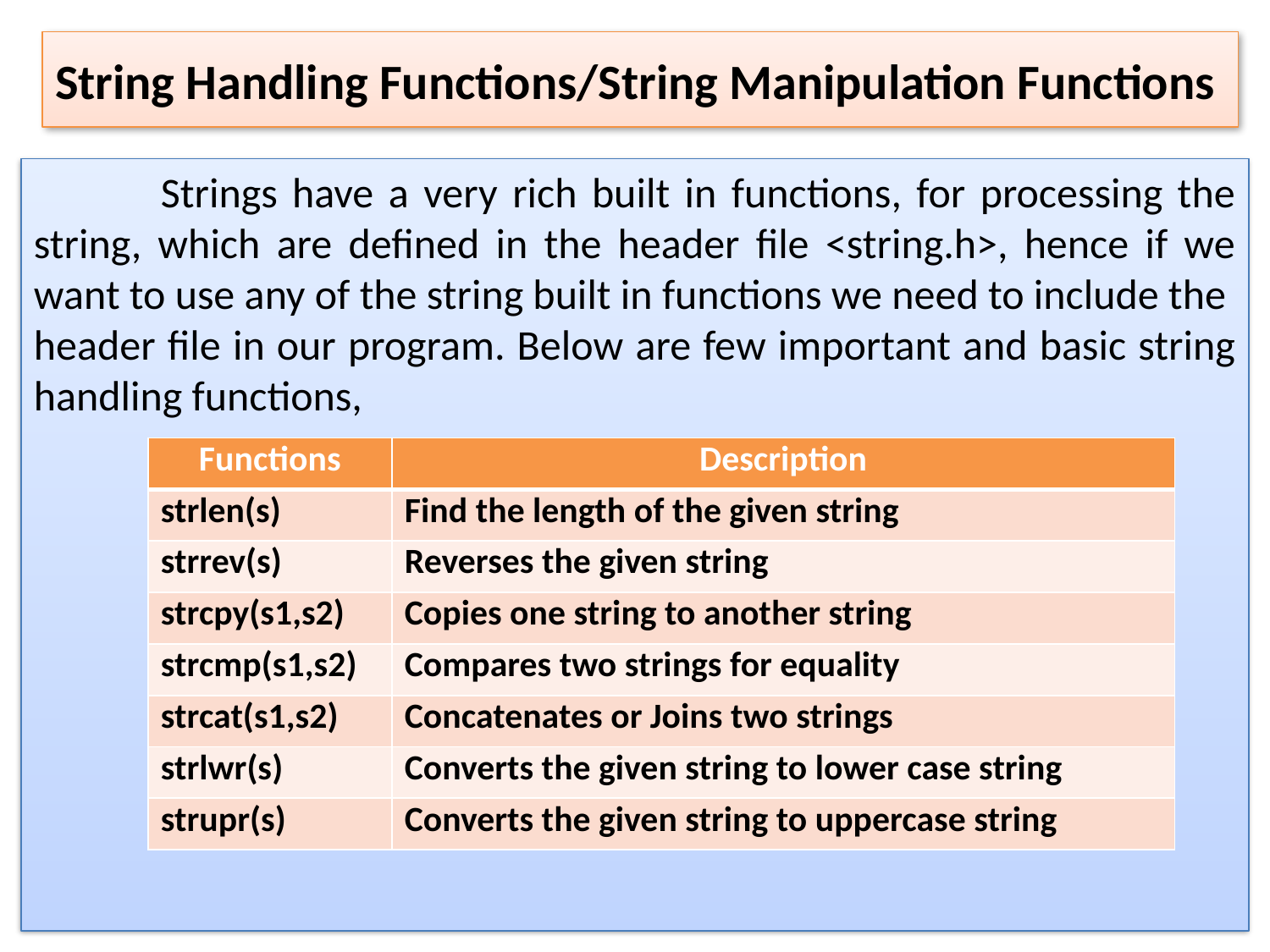

# String Handling Functions/String Manipulation Functions
	Strings have a very rich built in functions, for processing the string, which are defined in the header file <string.h>, hence if we want to use any of the string built in functions we need to include the  header file in our program. Below are few important and basic string handling functions,
| Functions | Description |
| --- | --- |
| strlen(s) | Find the length of the given string |
| strrev(s) | Reverses the given string |
| strcpy(s1,s2) | Copies one string to another string |
| strcmp(s1,s2) | Compares two strings for equality |
| strcat(s1,s2) | Concatenates or Joins two strings |
| strlwr(s) | Converts the given string to lower case string |
| strupr(s) | Converts the given string to uppercase string |